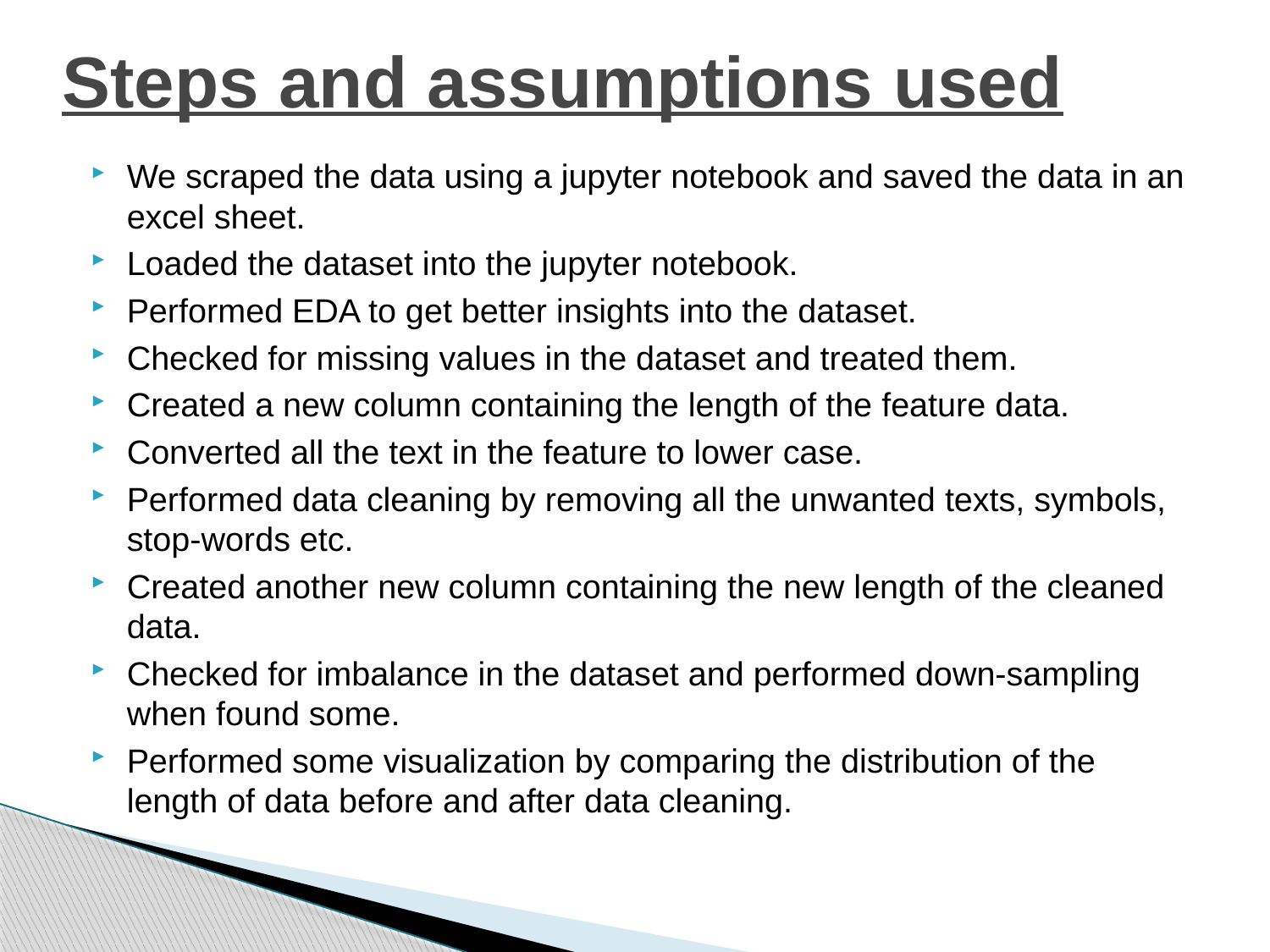

# Steps and assumptions used
We scraped the data using a jupyter notebook and saved the data in an excel sheet.
Loaded the dataset into the jupyter notebook.
Performed EDA to get better insights into the dataset.
Checked for missing values in the dataset and treated them.
Created a new column containing the length of the feature data.
Converted all the text in the feature to lower case.
Performed data cleaning by removing all the unwanted texts, symbols, stop-words etc.
Created another new column containing the new length of the cleaned data.
Checked for imbalance in the dataset and performed down-sampling when found some.
Performed some visualization by comparing the distribution of the length of data before and after data cleaning.